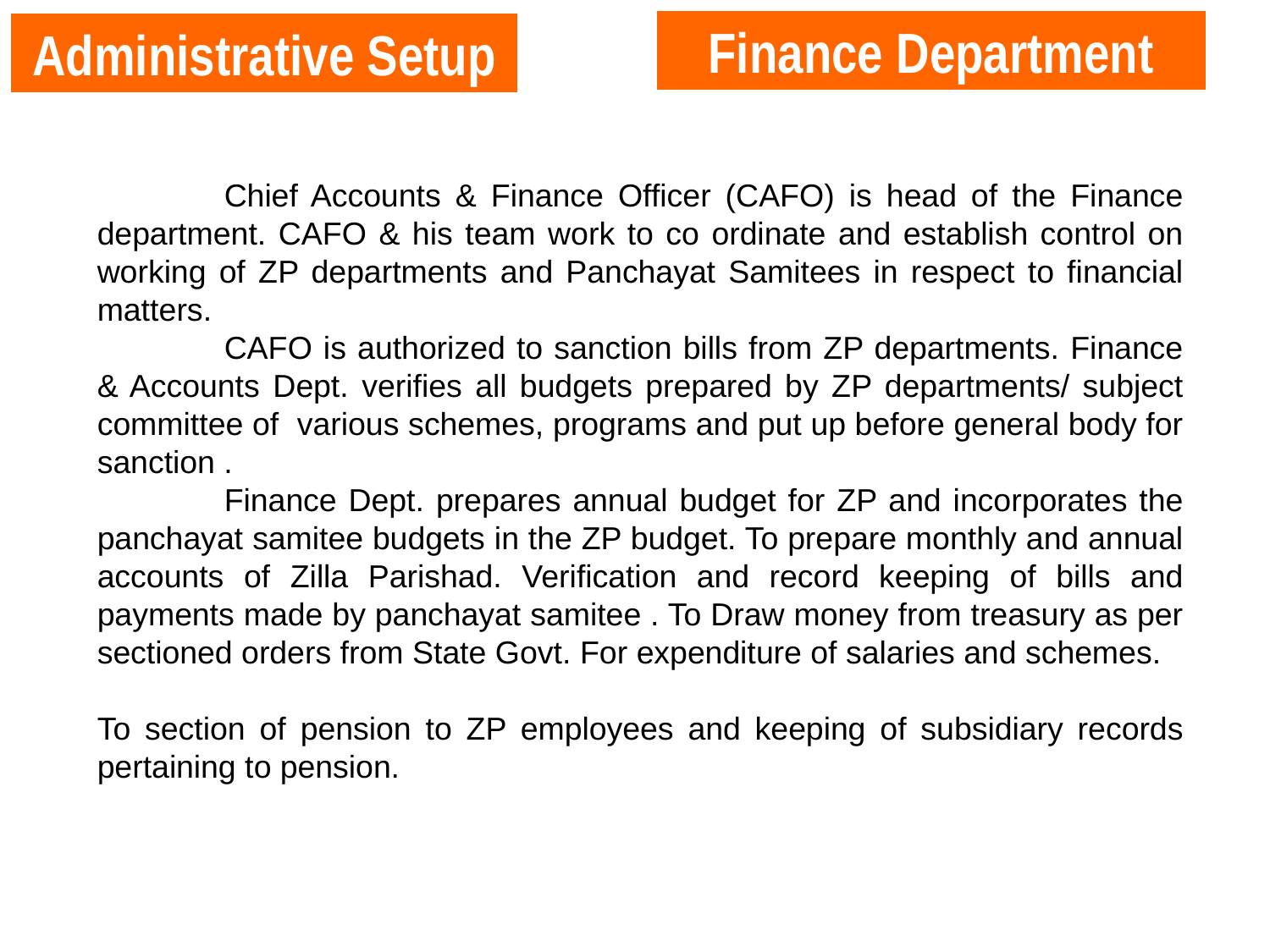

Finance Department
Administrative Setup
	Chief Accounts & Finance Officer (CAFO) is head of the Finance department. CAFO & his team work to co ordinate and establish control on working of ZP departments and Panchayat Samitees in respect to financial matters.
	CAFO is authorized to sanction bills from ZP departments. Finance & Accounts Dept. verifies all budgets prepared by ZP departments/ subject committee of  various schemes, programs and put up before general body for sanction .
	Finance Dept. prepares annual budget for ZP and incorporates the panchayat samitee budgets in the ZP budget. To prepare monthly and annual accounts of Zilla Parishad. Verification and record keeping of bills and payments made by panchayat samitee . To Draw money from treasury as per sectioned orders from State Govt. For expenditure of salaries and schemes.

To section of pension to ZP employees and keeping of subsidiary records pertaining to pension.